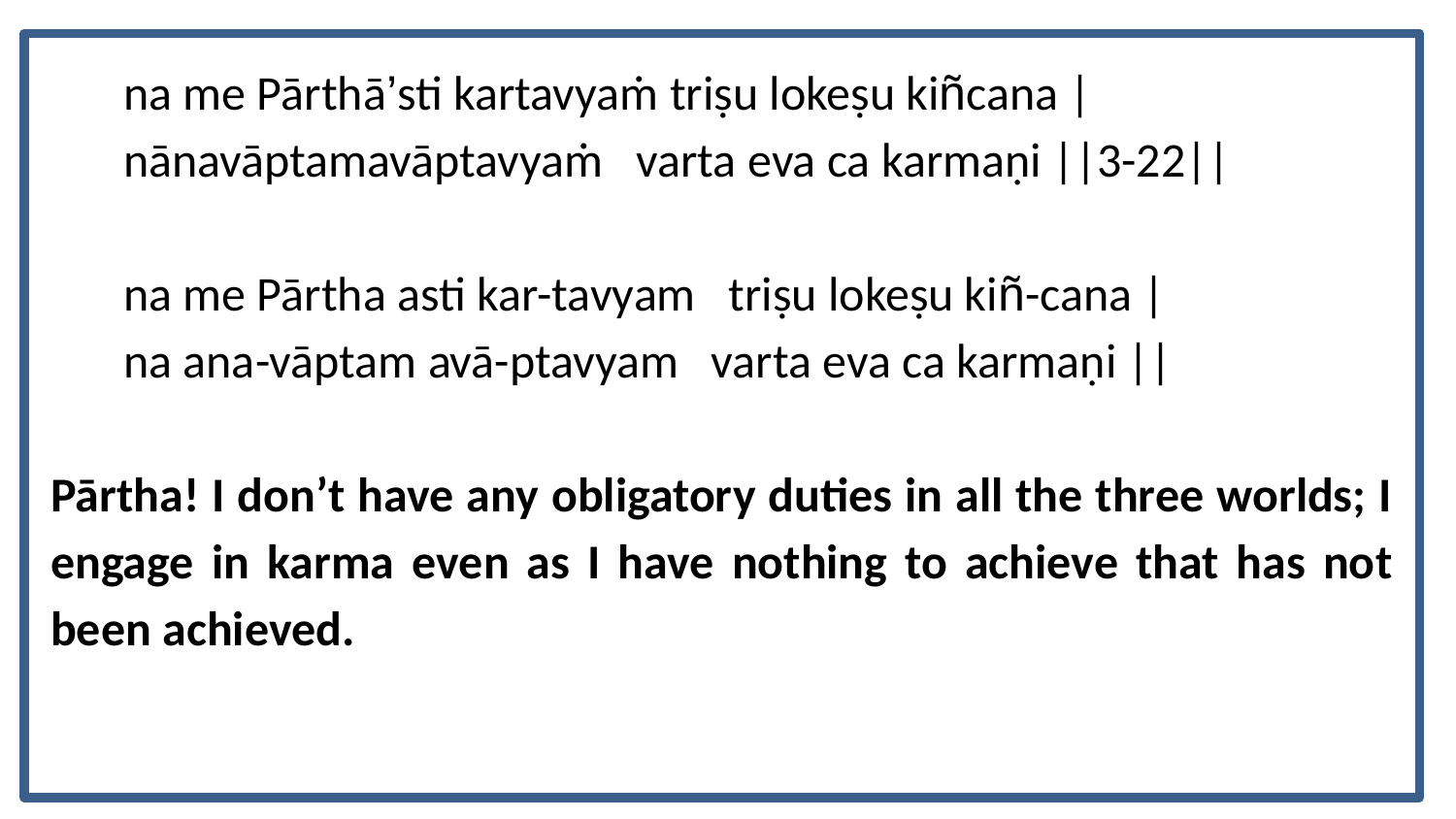

na me Pārthā’sti kartavyaṁ triṣu lokeṣu kiñcana |
nānavāptamavāptavyaṁ   varta eva ca karmaṇi ||3-22||

na me Pārtha asti kar-tavyam   triṣu lokeṣu kiñ-cana |
na ana-vāptam avā-ptavyam   varta eva ca karmaṇi ||

Pārtha! I don’t have any obligatory duties in all the three worlds; I engage in karma even as I have nothing to achieve that has not been achieved.